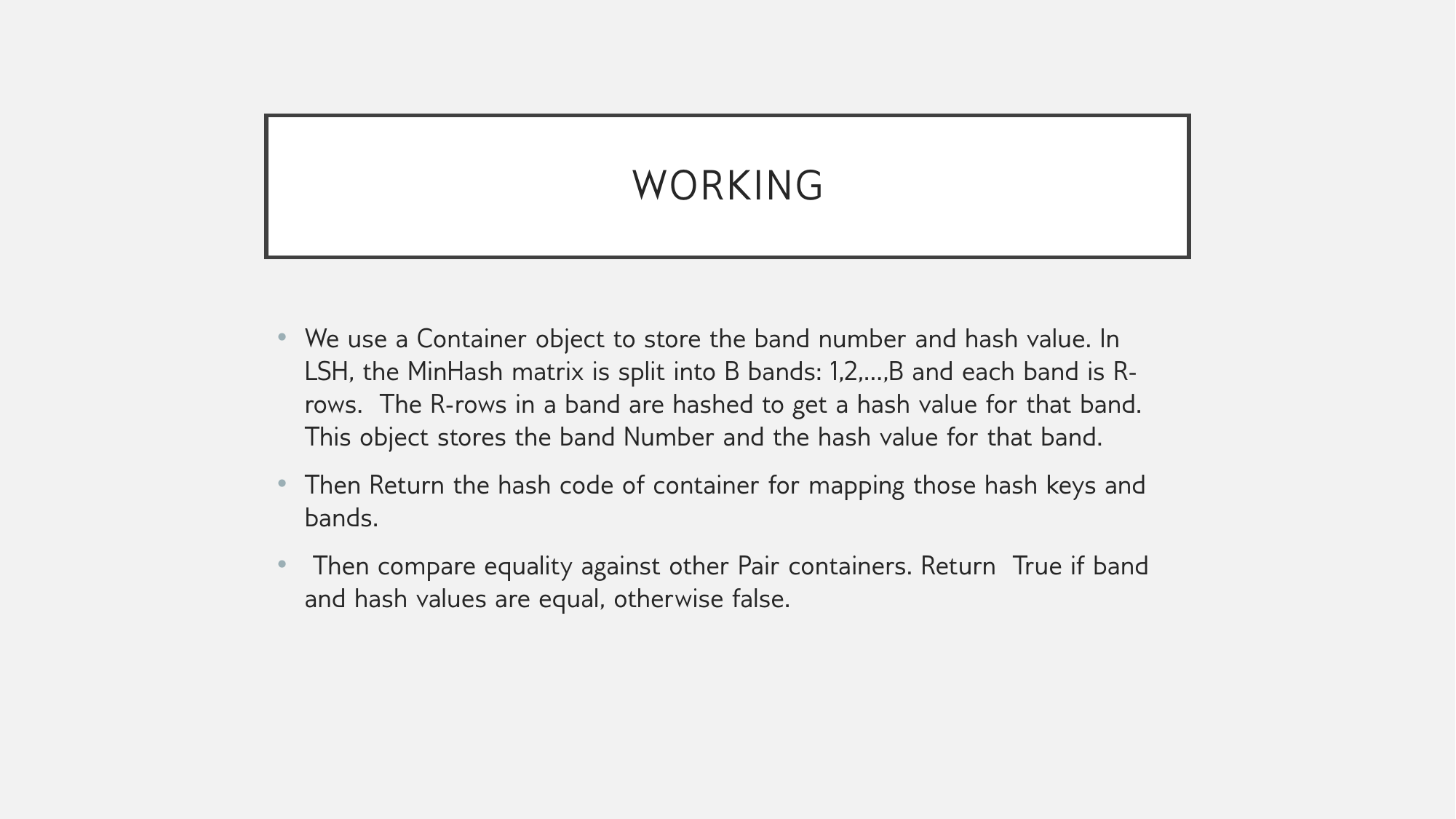

# Working
We use a Container object to store the band number and hash value. In LSH, the MinHash matrix is split into B bands: 1,2,...,B and each band is R-rows.  The R-rows in a band are hashed to get a hash value for that band.  This object stores the band Number and the hash value for that band.
Then Return the hash code of container for mapping those hash keys and bands.
 Then compare equality against other Pair containers. Return  True if band and hash values are equal, otherwise false.